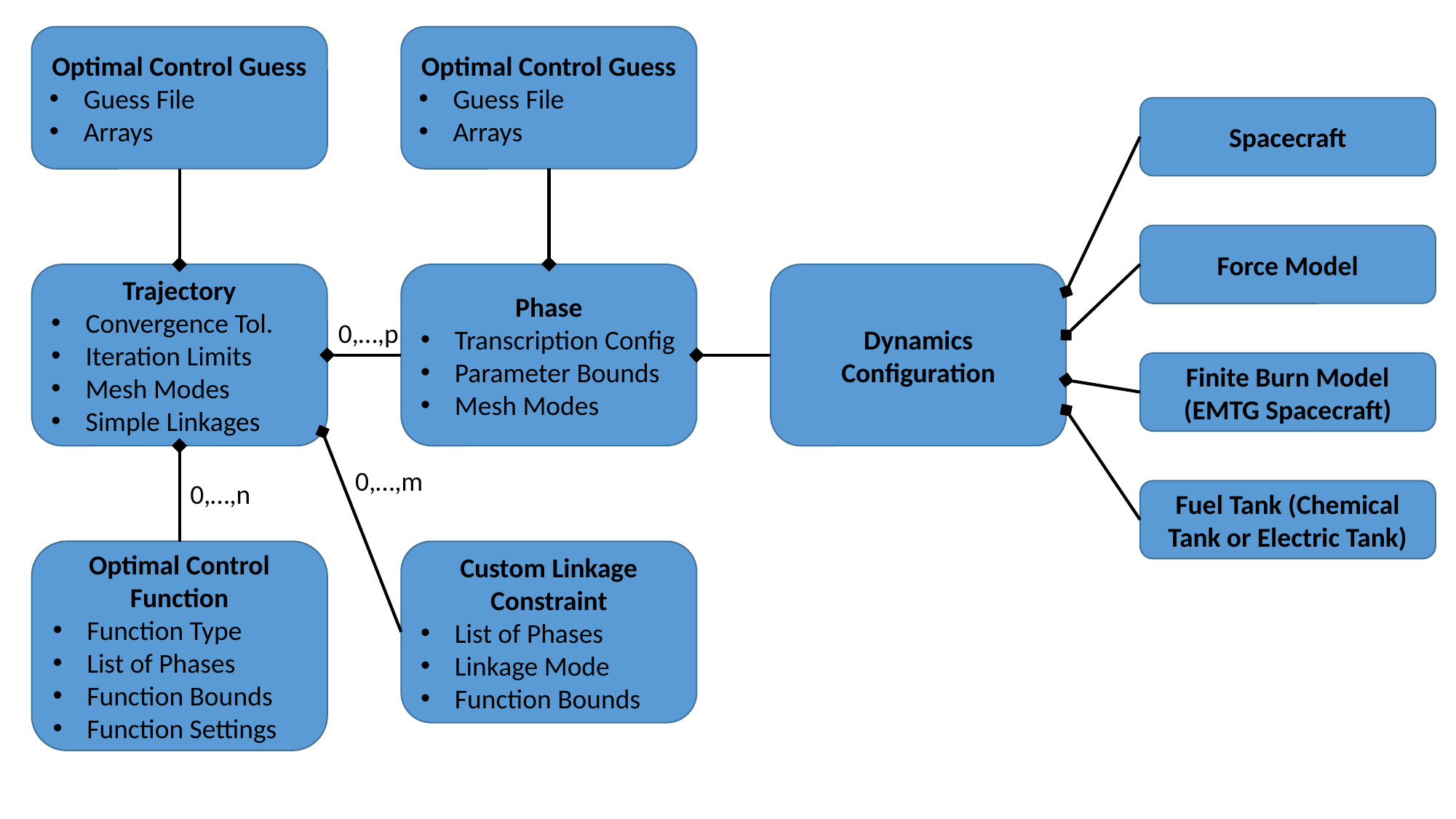

Optimal Control Guess
Guess File
Arrays
Optimal Control Guess
Guess File
Arrays
Spacecraft
Force Model
Trajectory
Convergence Tol.
Iteration Limits
Mesh Modes
Simple Linkages
Phase
Transcription Config
Parameter Bounds
Mesh Modes
Dynamics Configuration
0,…,p
Finite Burn Model (EMTG Spacecraft)
0,…,m
0,…,n
Fuel Tank (Chemical Tank or Electric Tank)
Optimal Control Function
Function Type
List of Phases
Function Bounds
Function Settings
Custom Linkage Constraint
List of Phases
Linkage Mode
Function Bounds